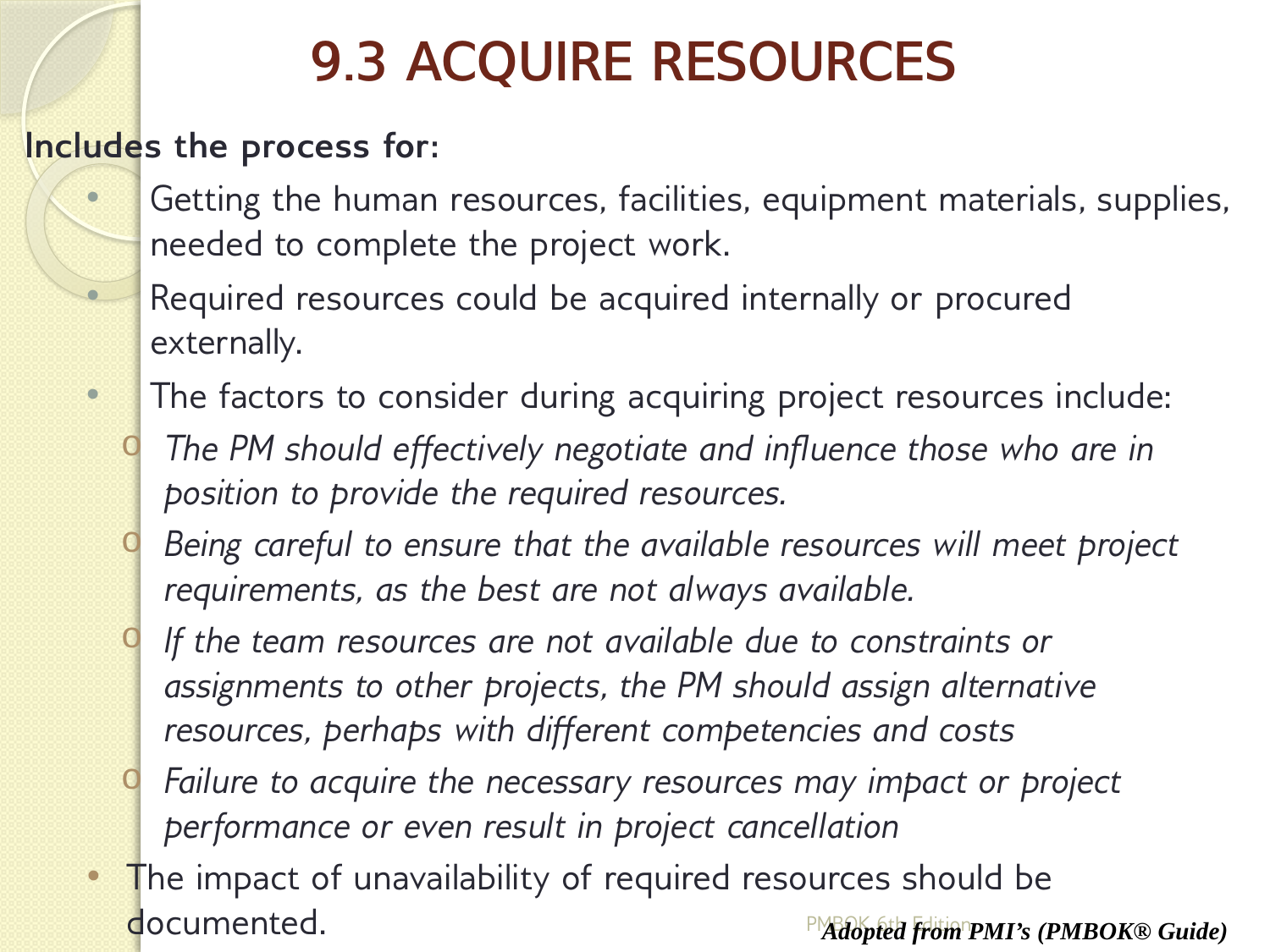

# 9.3 ACQUIRE RESOURCES
Includes the process for:
Getting the human resources, facilities, equipment materials, supplies, needed to complete the project work.
Required resources could be acquired internally or procured externally.
The factors to consider during acquiring project resources include:
The PM should effectively negotiate and influence those who are in position to provide the required resources.
Being careful to ensure that the available resources will meet project requirements, as the best are not always available.
If the team resources are not available due to constraints or assignments to other projects, the PM should assign alternative resources, perhaps with different competencies and costs
Failure to acquire the necessary resources may impact or project performance or even result in project cancellation
The impact of unavailability of required resources should be documented.

PMBOK 6th Edition
Adopted from PMI’s (PMBOK® Guide)